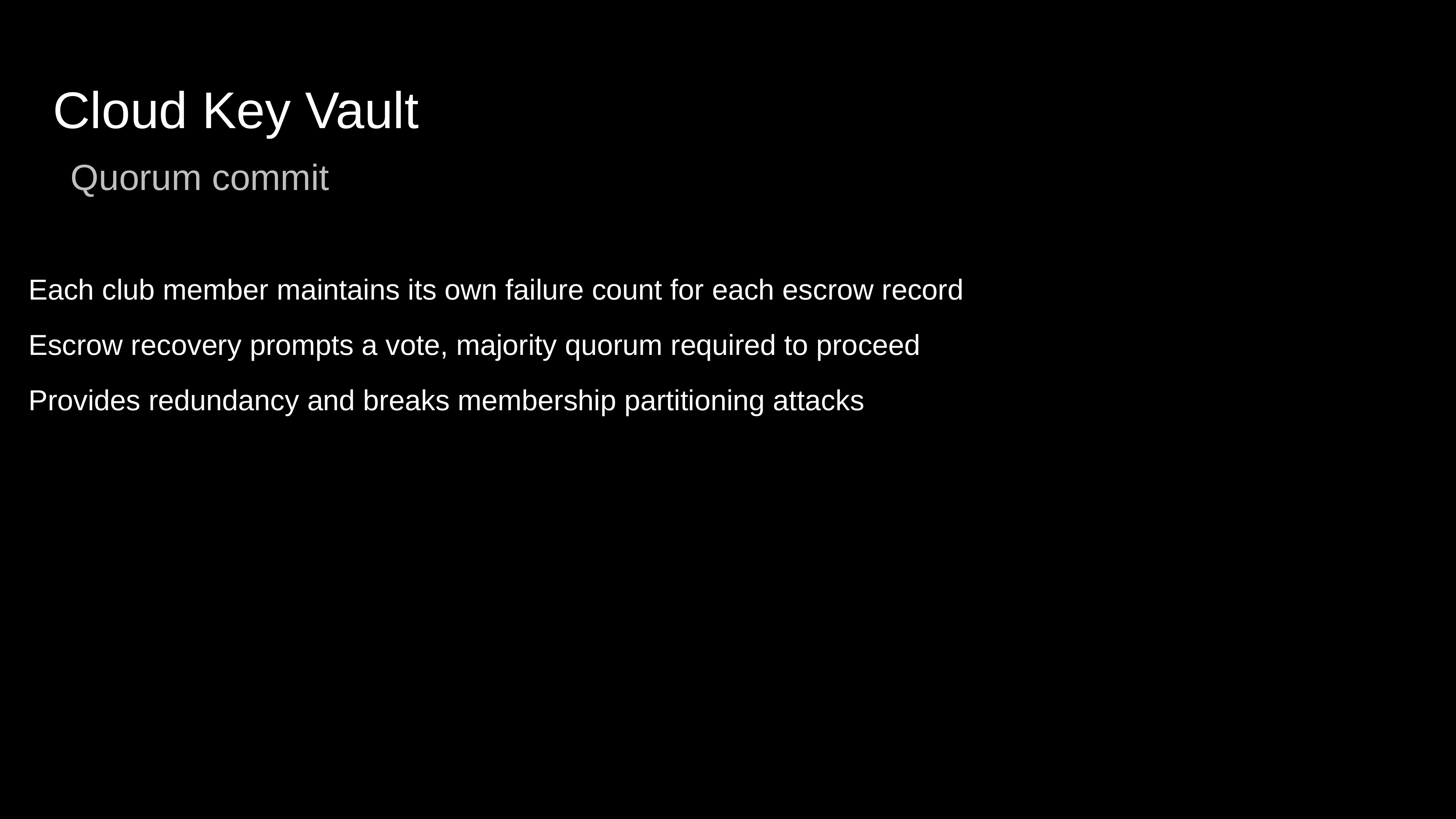

Cloud Key Vault
Quorum commit
Each club member maintains its own failure count for each escrow record
Escrow recovery prompts a vote, majority quorum required to proceed
Provides redundancy and breaks membership partitioning attacks